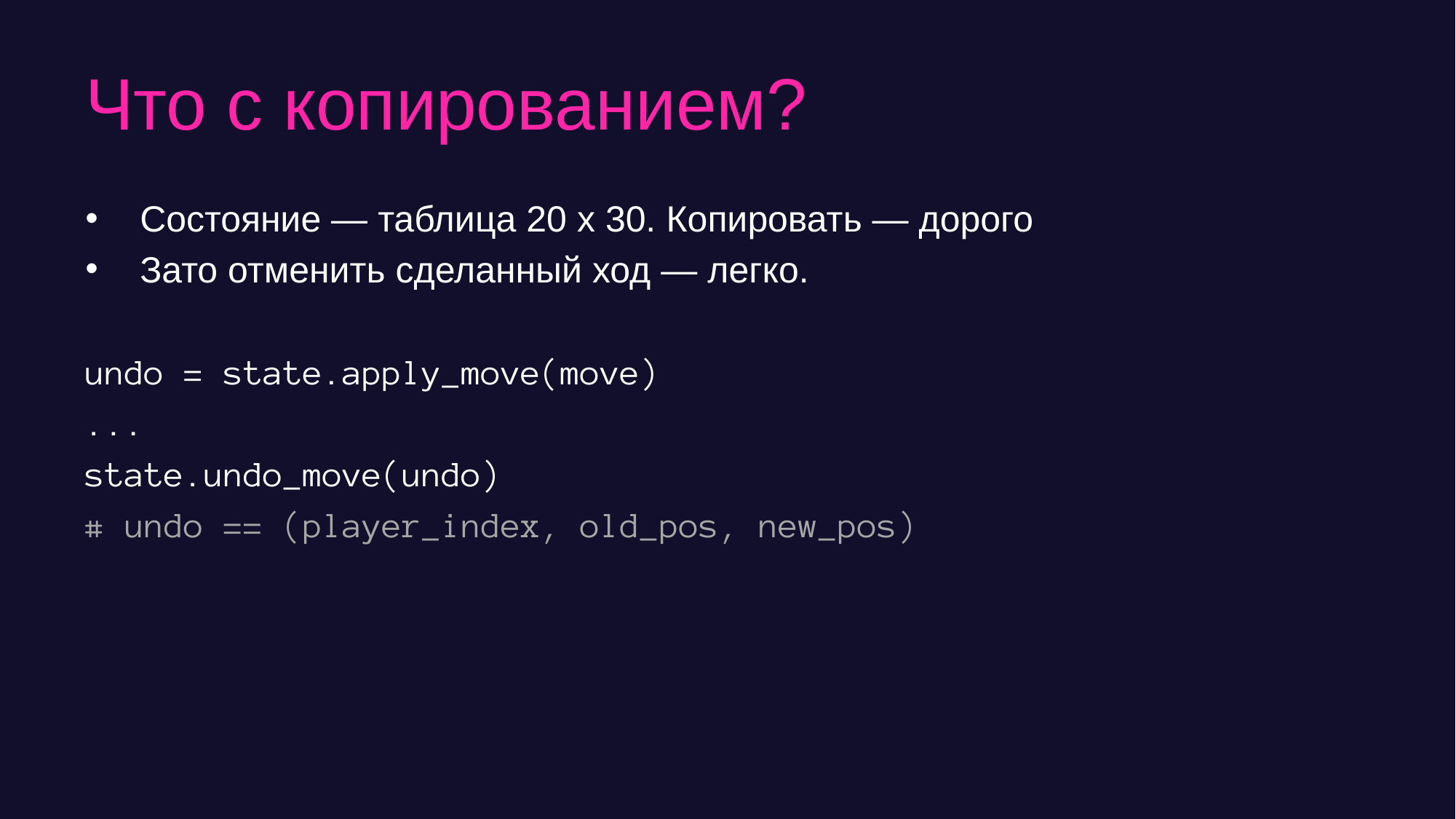

# Что с копированием?
Состояние — таблица 20 x 30. Копировать — дорого
Зато отменить сделанный ход — легко.

undo = state.apply_move(move)
...
state.undo_move(undo)
# undo == (player_index, old_pos, new_pos)